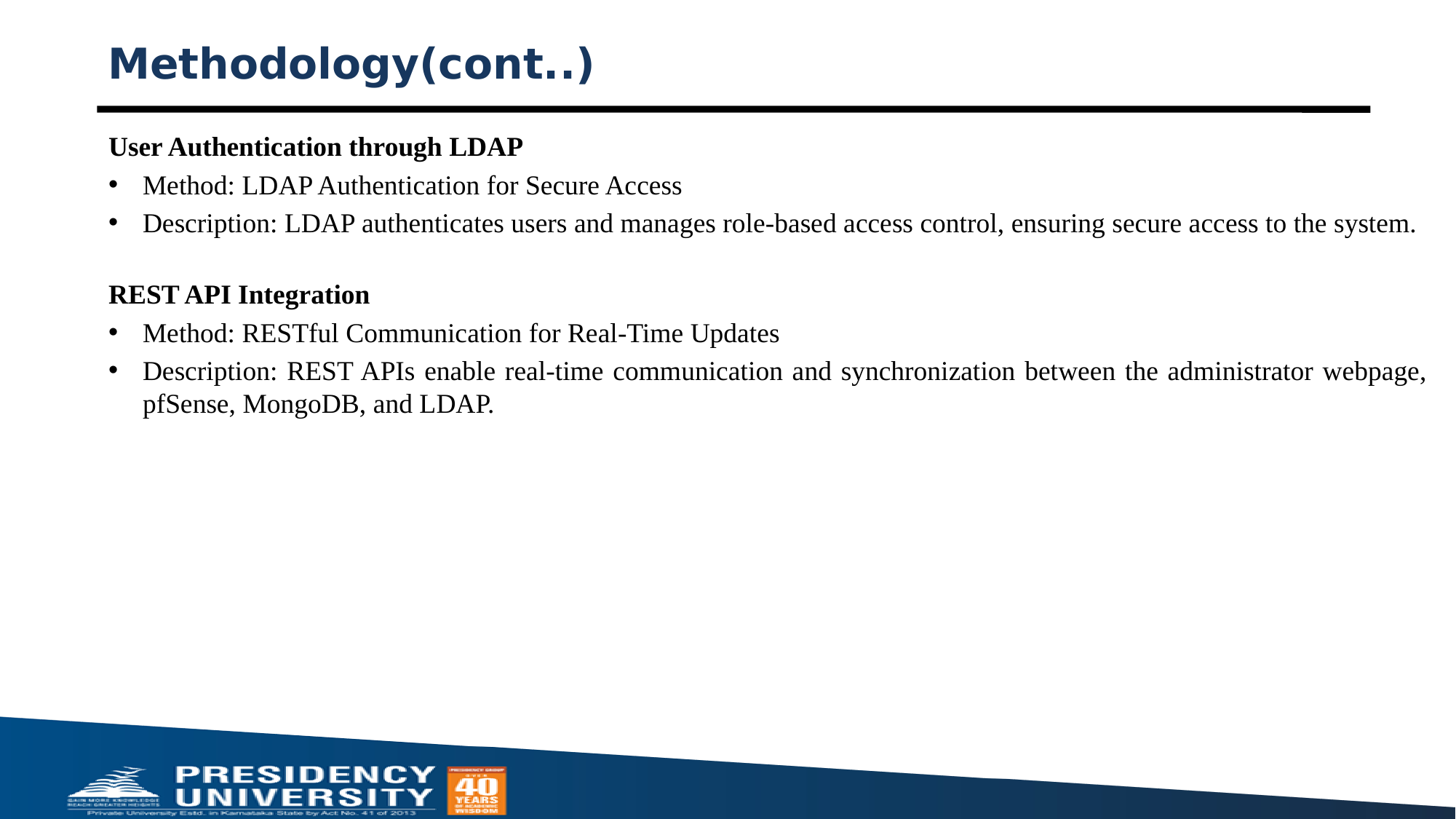

# Methodology(cont..)
User Authentication through LDAP
Method: LDAP Authentication for Secure Access
Description: LDAP authenticates users and manages role-based access control, ensuring secure access to the system.

REST API Integration
Method: RESTful Communication for Real-Time Updates
Description: REST APIs enable real-time communication and synchronization between the administrator webpage, pfSense, MongoDB, and LDAP.